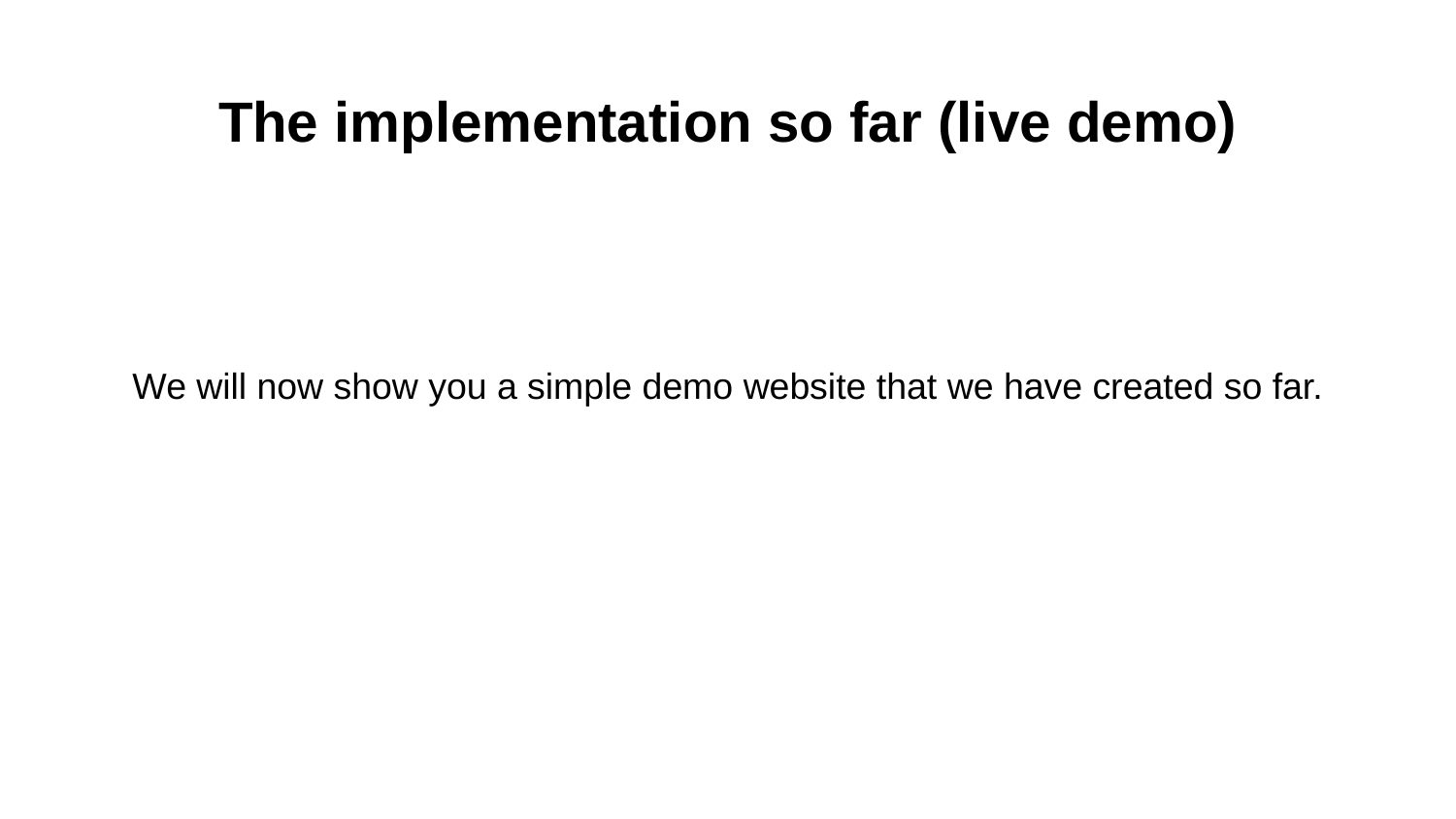

# The implementation so far (live demo)

We will now show you a simple demo website that we have created so far.